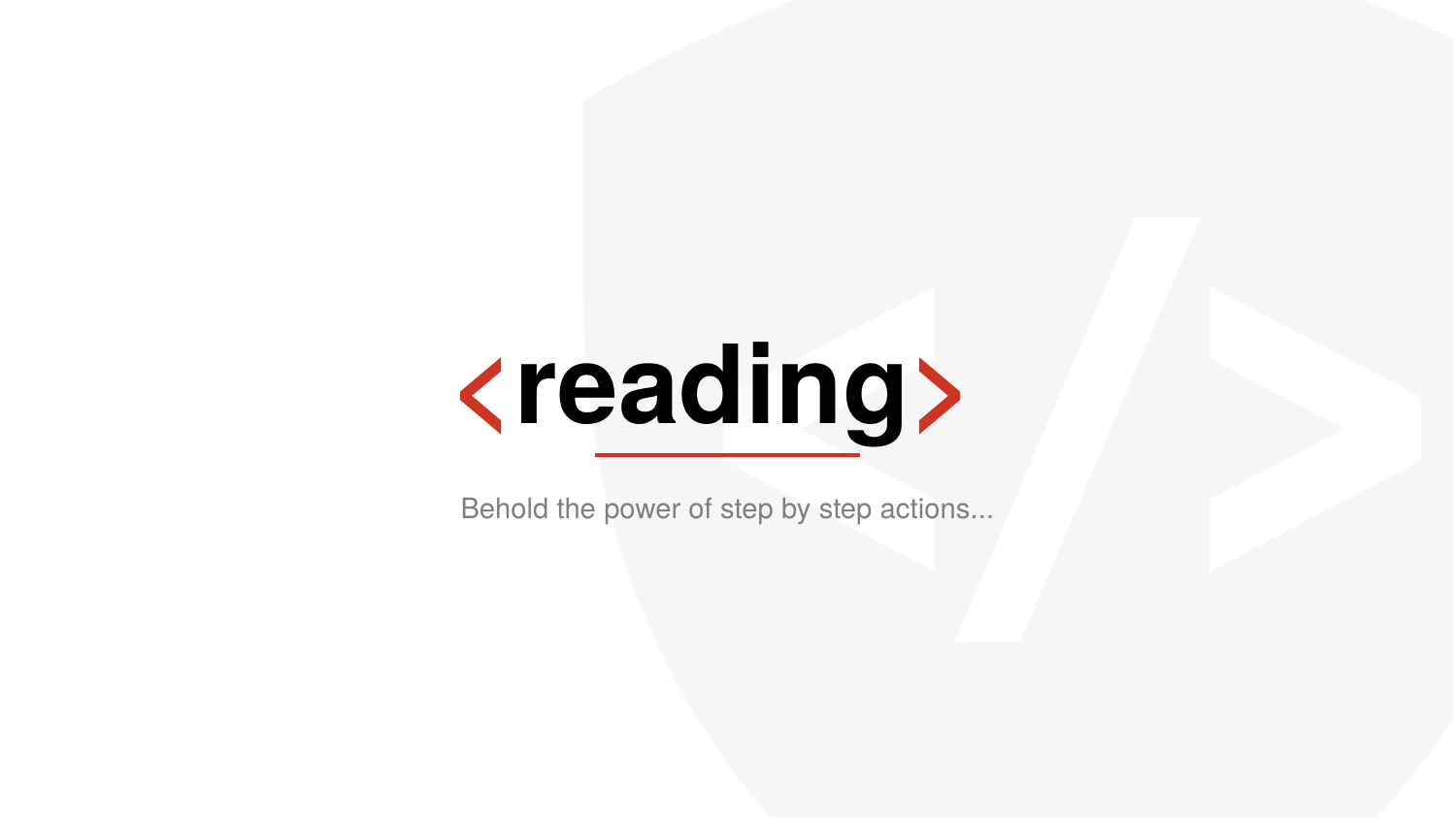

<reading>
Behold the power of step by step actions...